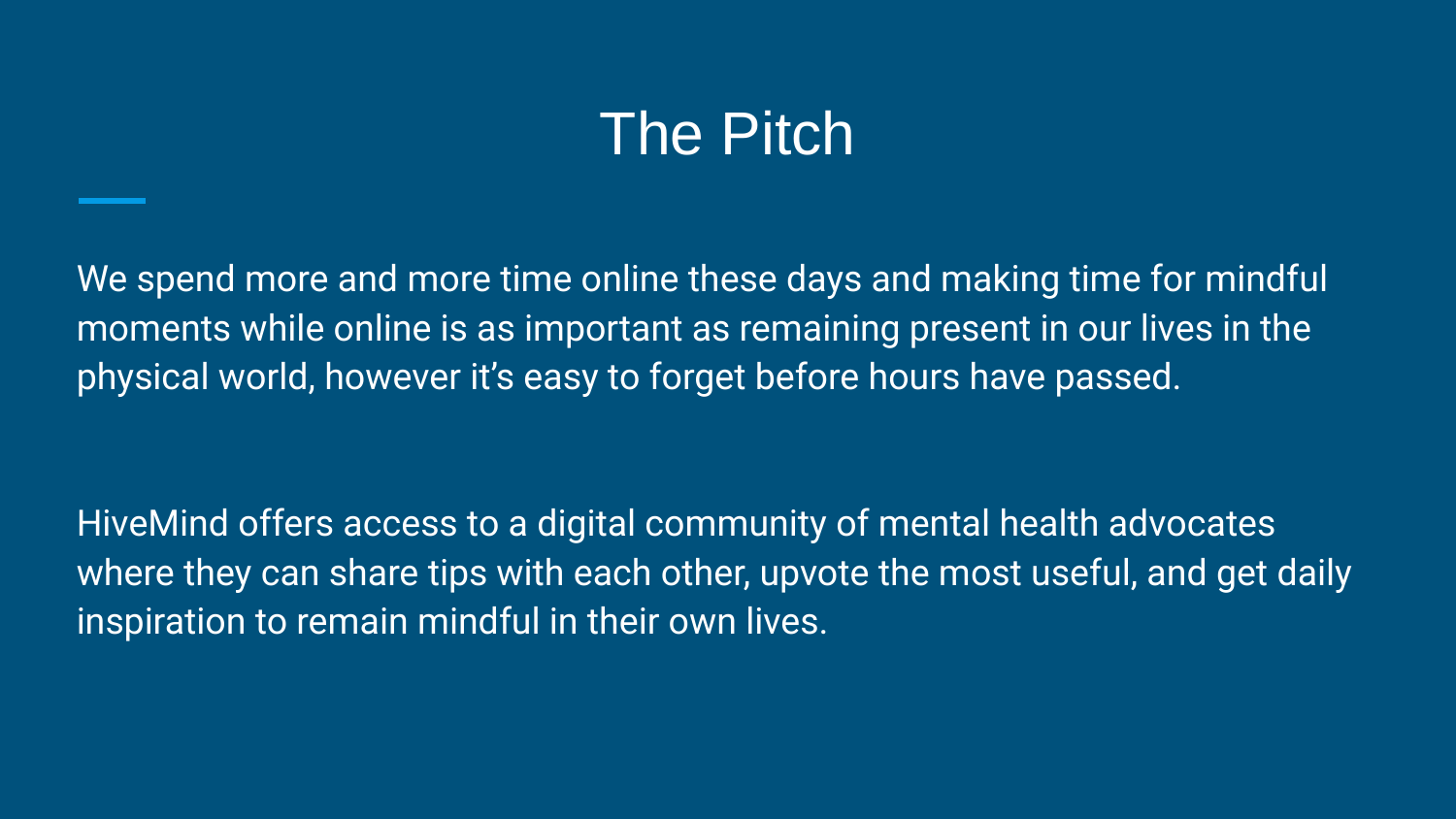

# The Pitch
We spend more and more time online these days and making time for mindful moments while online is as important as remaining present in our lives in the physical world, however it’s easy to forget before hours have passed.

HiveMind offers access to a digital community of mental health advocates where they can share tips with each other, upvote the most useful, and get daily inspiration to remain mindful in their own lives.